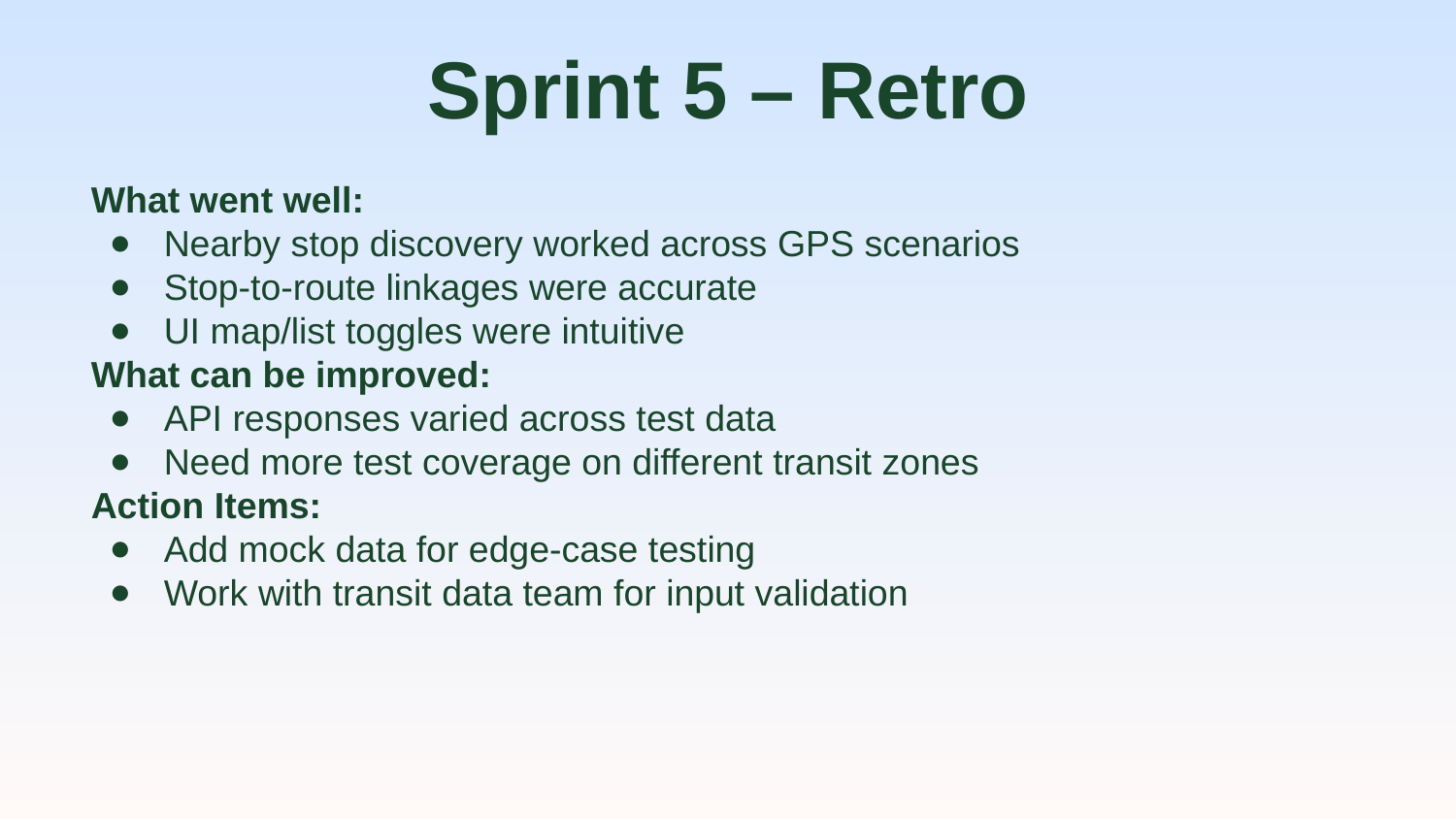

# Sprint 5 – Retro
What went well:
Nearby stop discovery worked across GPS scenarios
Stop-to-route linkages were accurate
UI map/list toggles were intuitive
What can be improved:
API responses varied across test data
Need more test coverage on different transit zones
Action Items:
Add mock data for edge-case testing
Work with transit data team for input validation